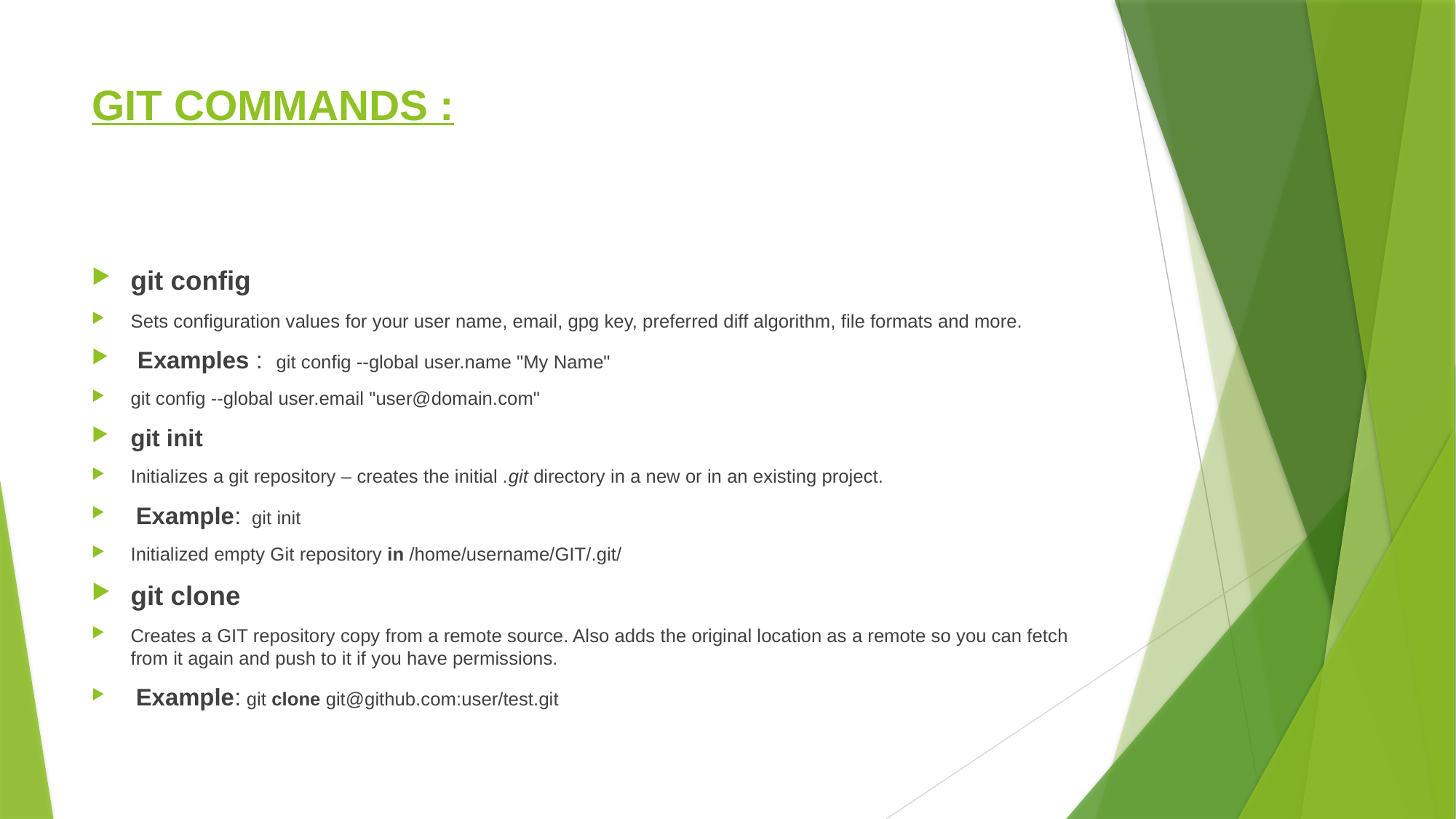

# GIT COMMANDS :
git config
Sets configuration values for your user name, email, gpg key, preferred diff algorithm, file formats and more.
 Examples :  git config --global user.name "My Name"
git config --global user.email "user@domain.com"
git init
Initializes a git repository – creates the initial .git directory in a new or in an existing project.
 Example:  git init
Initialized empty Git repository in /home/username/GIT/.git/
git clone
Creates a GIT repository copy from a remote source. Also adds the original location as a remote so you can fetch from it again and push to it if you have permissions.
 Example: git clone git@github.com:user/test.git